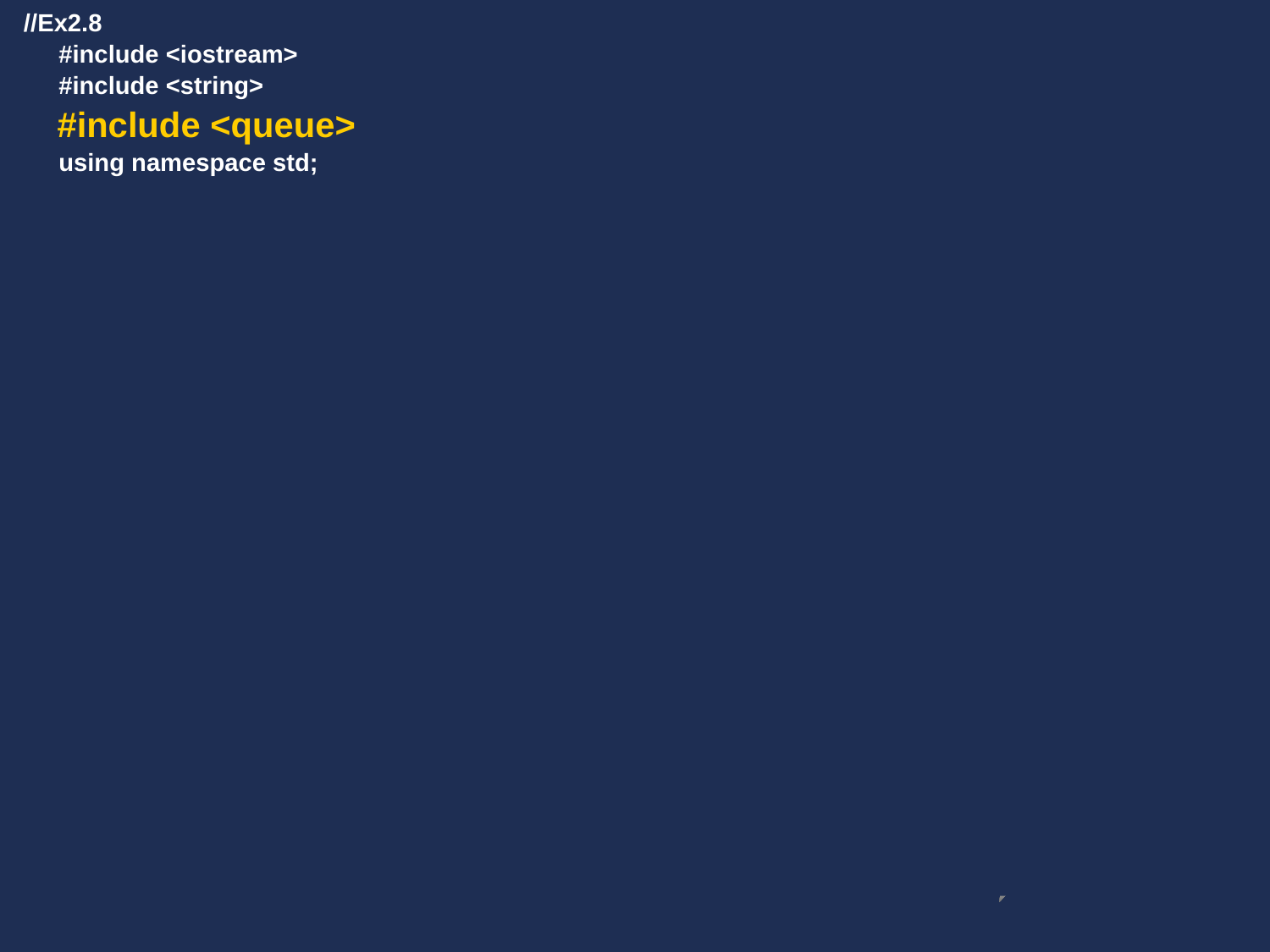

//Ex2.8
     #include <iostream>
     #include <string>
    #include <queue>
     using namespace std;

#